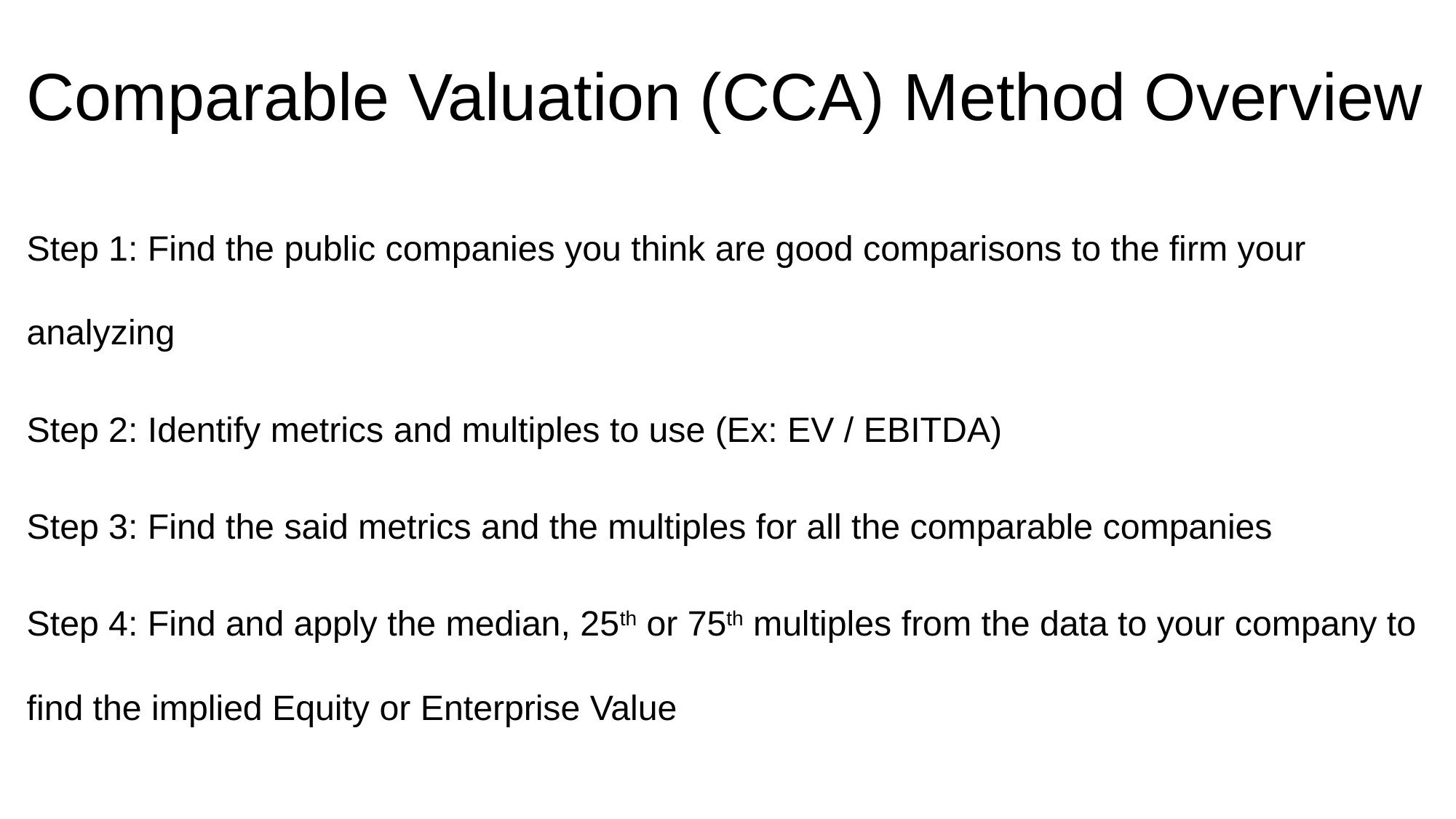

# Comparable Valuation (CCA) Method Overview
Step 1: Find the public companies you think are good comparisons to the firm your analyzing
Step 2: Identify metrics and multiples to use (Ex: EV / EBITDA)
Step 3: Find the said metrics and the multiples for all the comparable companies
Step 4: Find and apply the median, 25th or 75th multiples from the data to your company to find the implied Equity or Enterprise Value